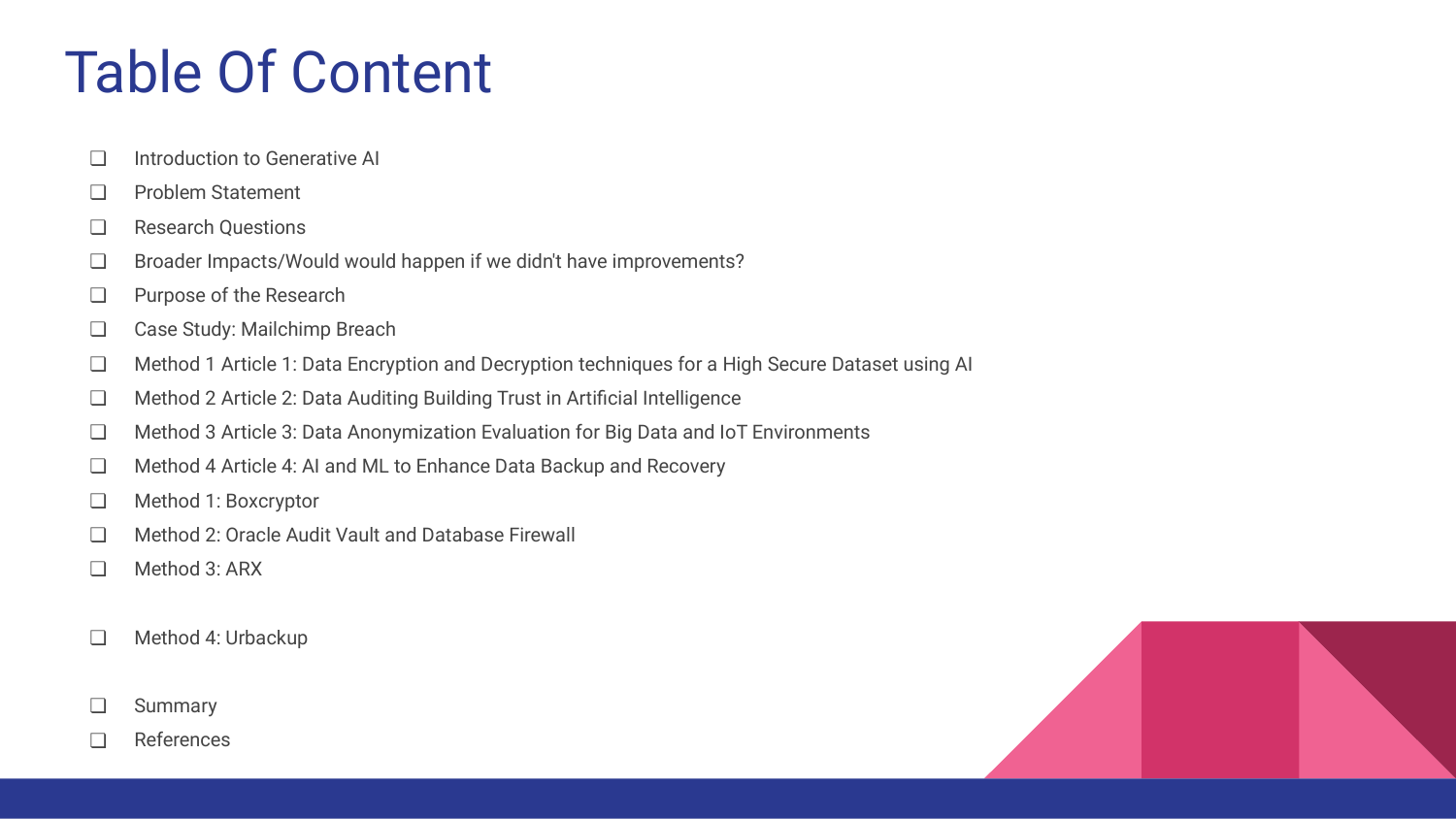

# Table Of Content
Introduction to Generative AI
Problem Statement
Research Questions
Broader Impacts/Would would happen if we didn't have improvements?
Purpose of the Research
Case Study: Mailchimp Breach
Method 1 Article 1: Data Encryption and Decryption techniques for a High Secure Dataset using AI
Method 2 Article 2: Data Auditing Building Trust in Artificial Intelligence
Method 3 Article 3: Data Anonymization Evaluation for Big Data and IoT Environments
Method 4 Article 4: AI and ML to Enhance Data Backup and Recovery
Method 1: Boxcryptor
Method 2: Oracle Audit Vault and Database Firewall
Method 3: ARX
Method 4: Urbackup
Summary
References